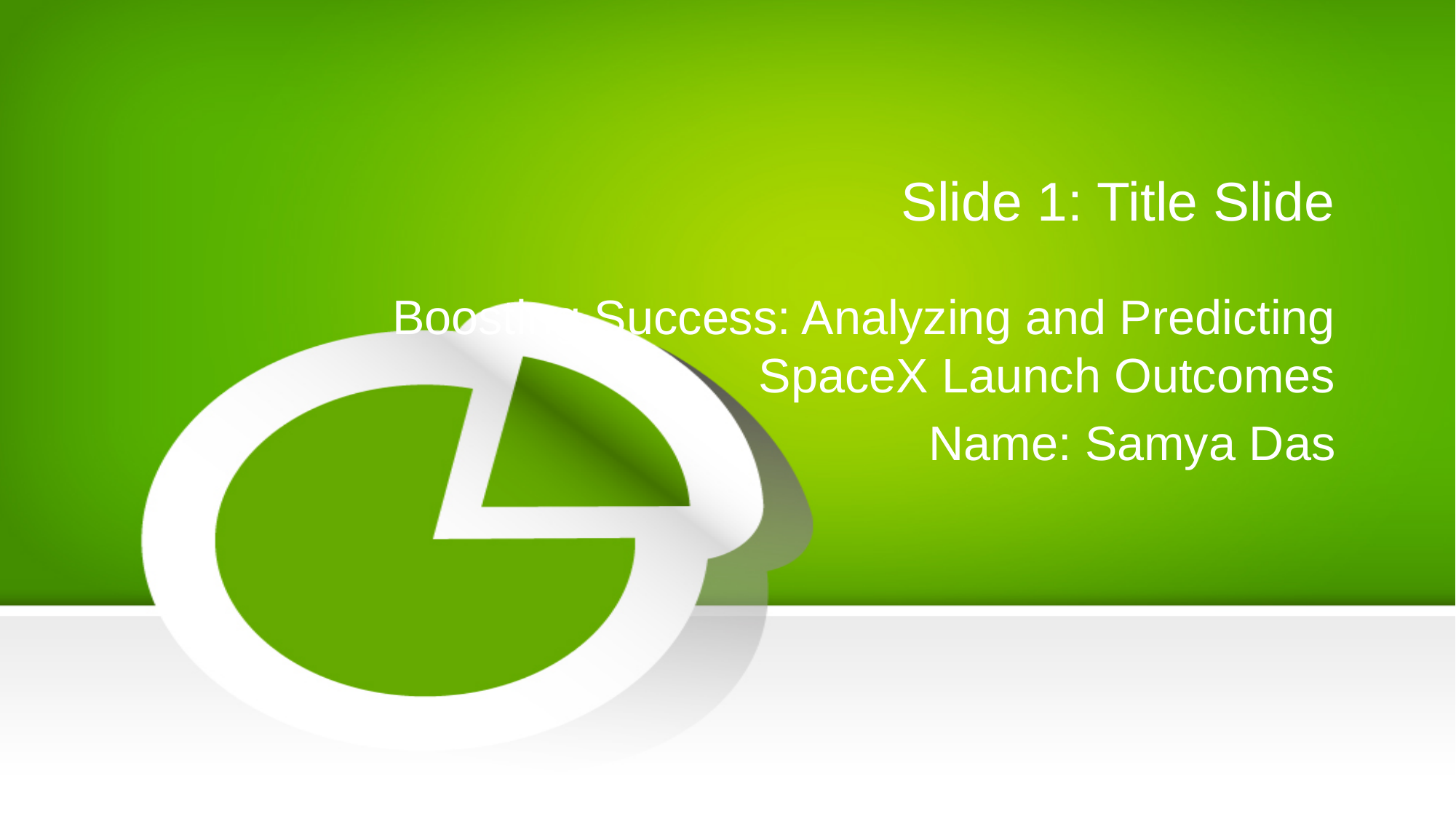

# Slide 1: Title Slide
Boosting Success: Analyzing and Predicting SpaceX Launch Outcomes
Name: Samya Das